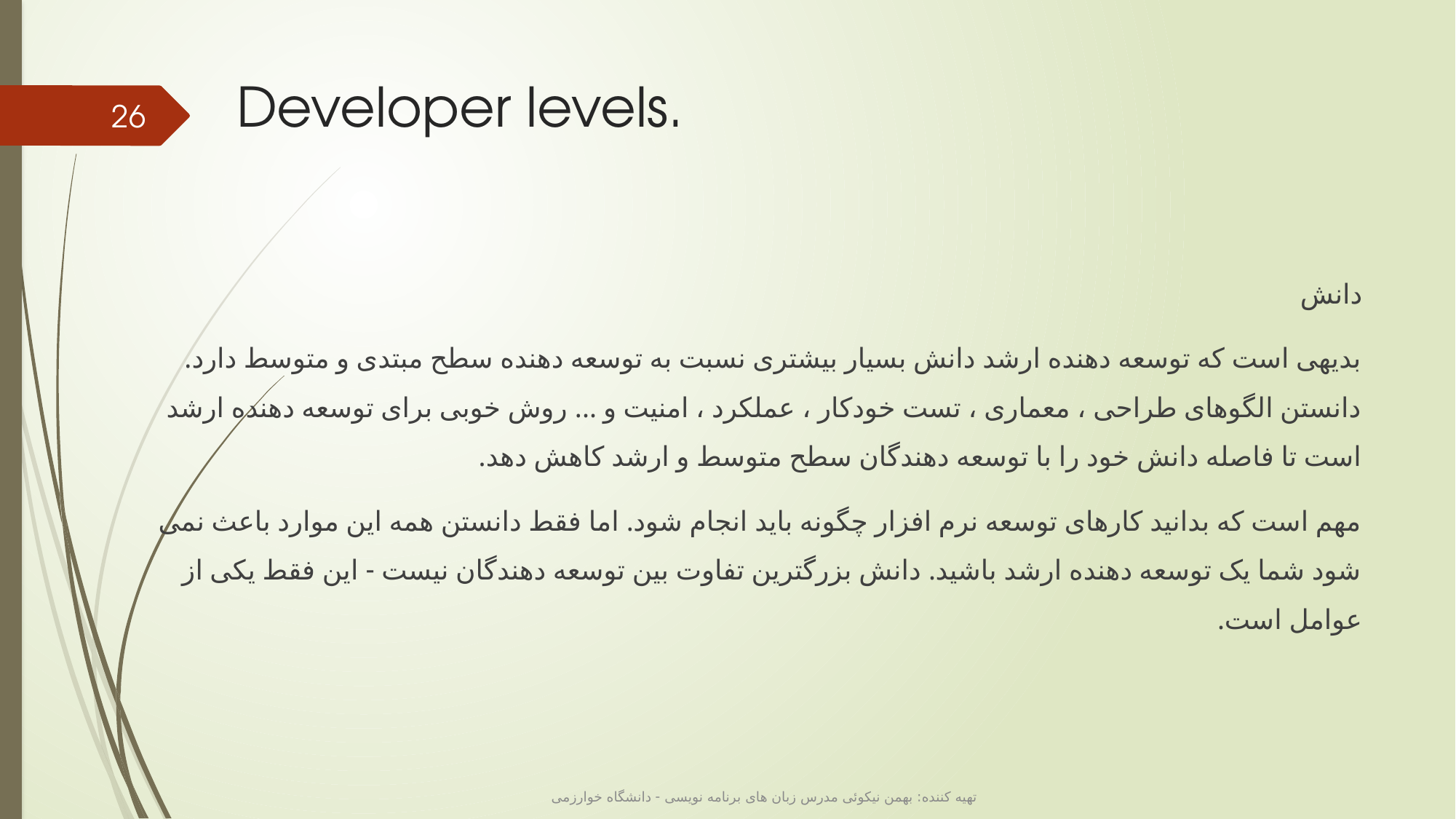

# Developer levels.
26
دانش
بدیهی است که توسعه دهنده ارشد دانش بسیار بیشتری نسبت به توسعه دهنده سطح مبتدی و متوسط ​​دارد. دانستن الگوهای طراحی ، معماری ، تست خودکار ، عملکرد ، امنیت و ... روش خوبی برای توسعه دهنده ارشد است تا فاصله دانش خود را با توسعه دهندگان سطح متوسط ​​و ارشد کاهش دهد.
مهم است که بدانید کارهای توسعه نرم افزار چگونه باید انجام شود. اما فقط دانستن همه این موارد باعث نمی شود شما یک توسعه دهنده ارشد باشید. دانش بزرگترین تفاوت بین توسعه دهندگان نیست - این فقط یکی از عوامل است.
تهیه کننده: بهمن نیکوئی مدرس زبان های برنامه نویسی - دانشگاه خوارزمی